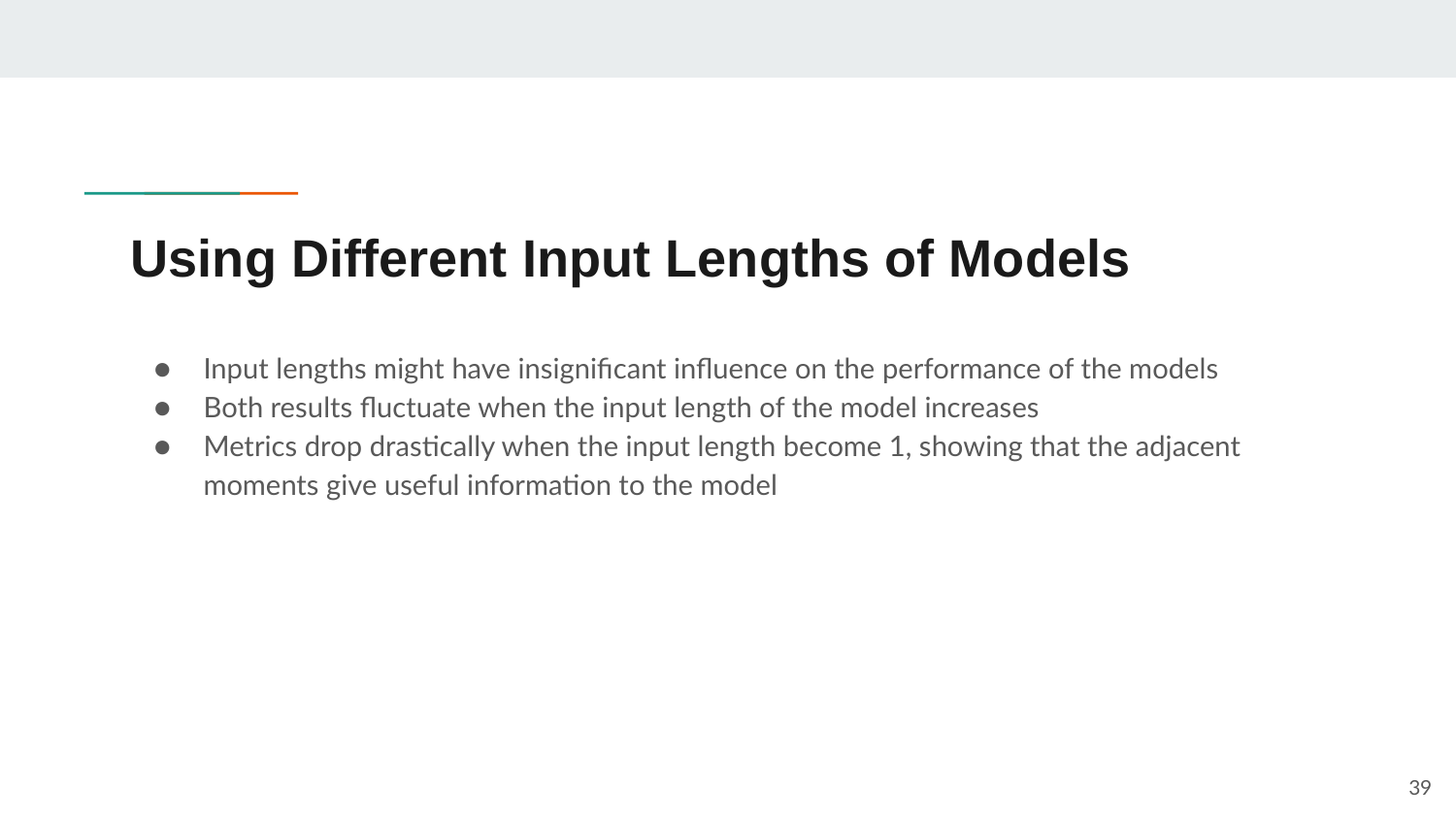

# Using Different Input Lengths of Models
Input lengths might have insignificant influence on the performance of the models
Both results fluctuate when the input length of the model increases
Metrics drop drastically when the input length become 1, showing that the adjacent moments give useful information to the model
39